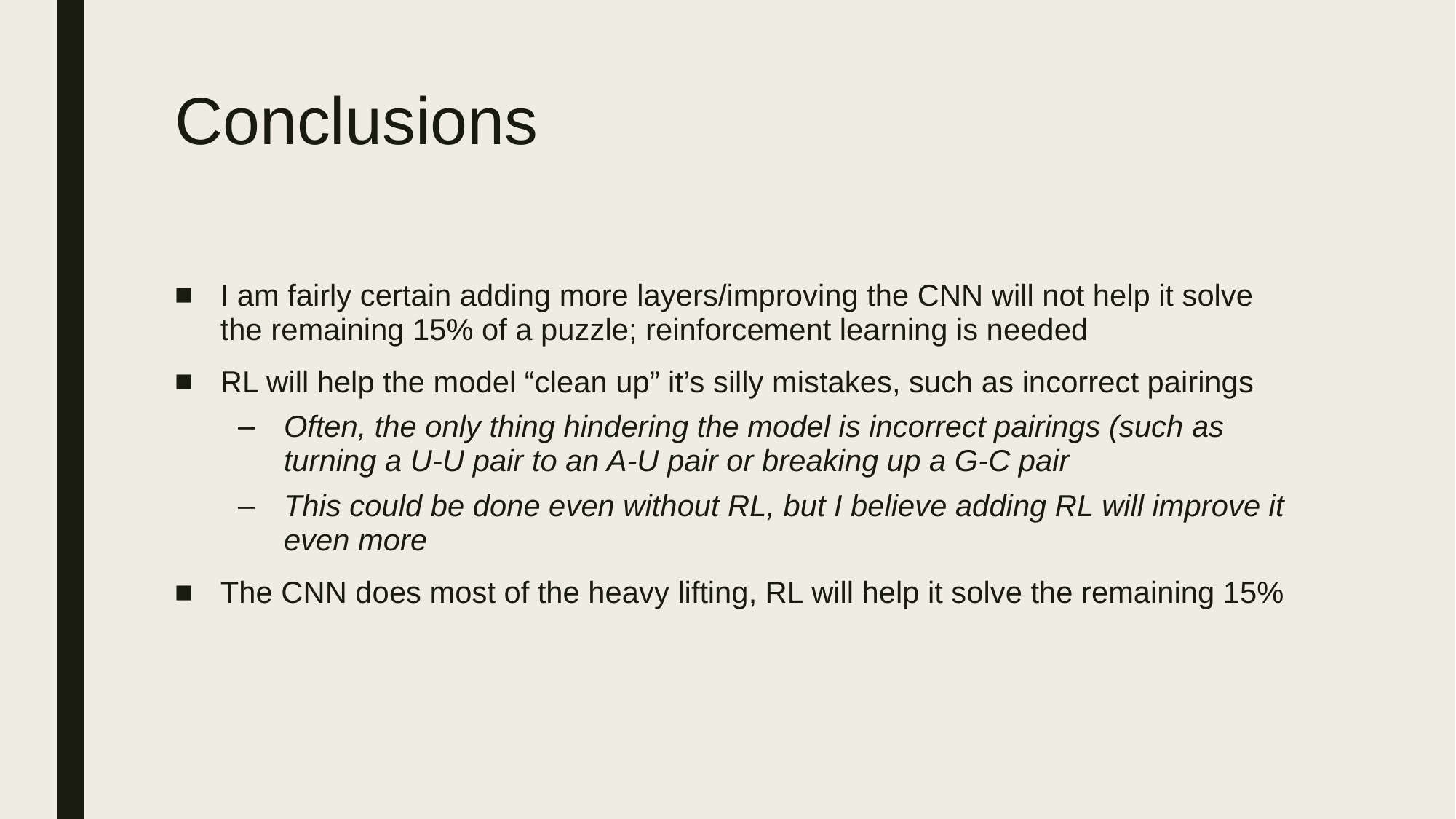

# Conclusions
I am fairly certain adding more layers/improving the CNN will not help it solve the remaining 15% of a puzzle; reinforcement learning is needed
RL will help the model “clean up” it’s silly mistakes, such as incorrect pairings
Often, the only thing hindering the model is incorrect pairings (such as turning a U-U pair to an A-U pair or breaking up a G-C pair
This could be done even without RL, but I believe adding RL will improve it even more
The CNN does most of the heavy lifting, RL will help it solve the remaining 15%